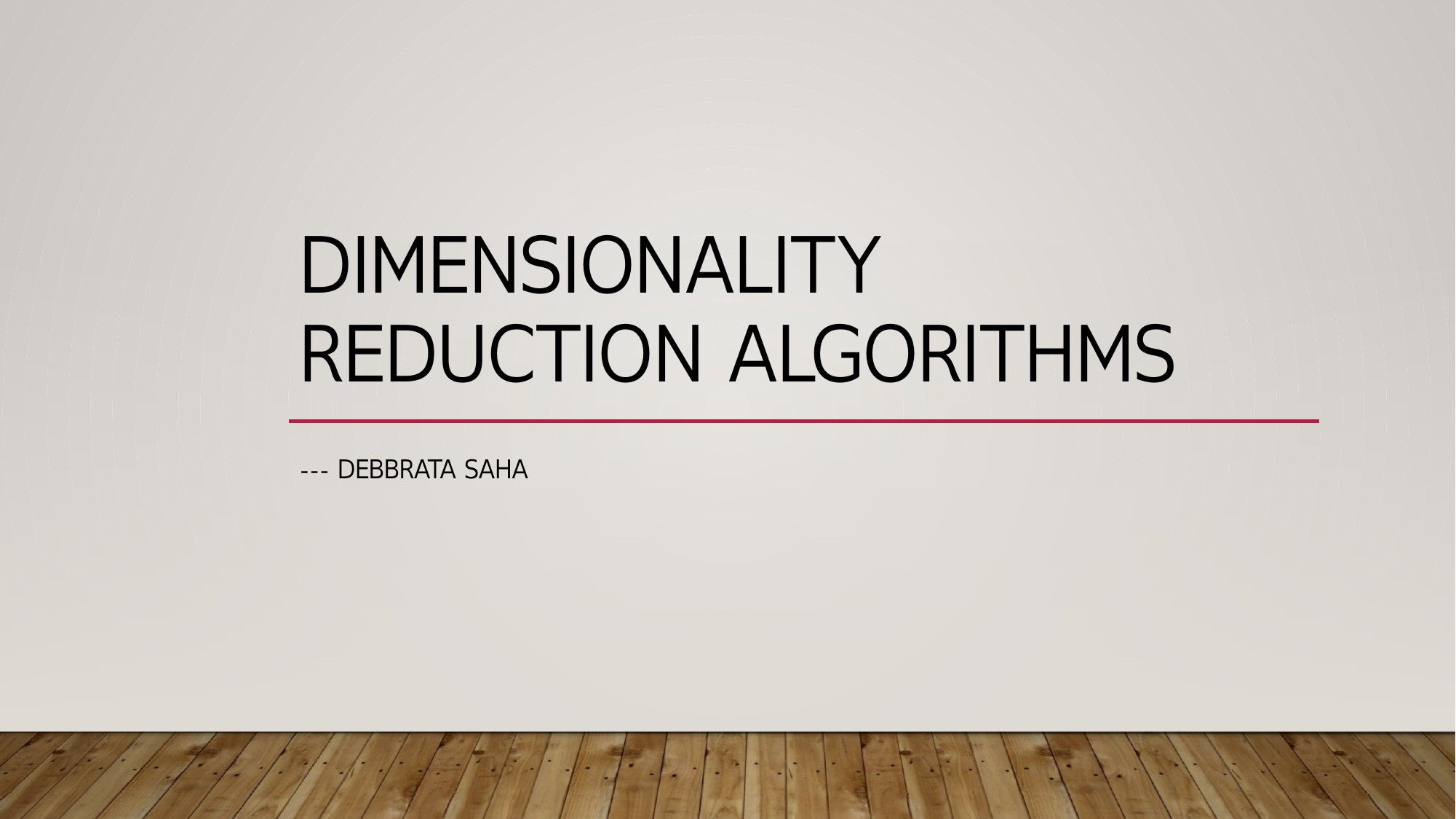

# Dimensionality Reduction Algorithms
--- Debbrata Saha